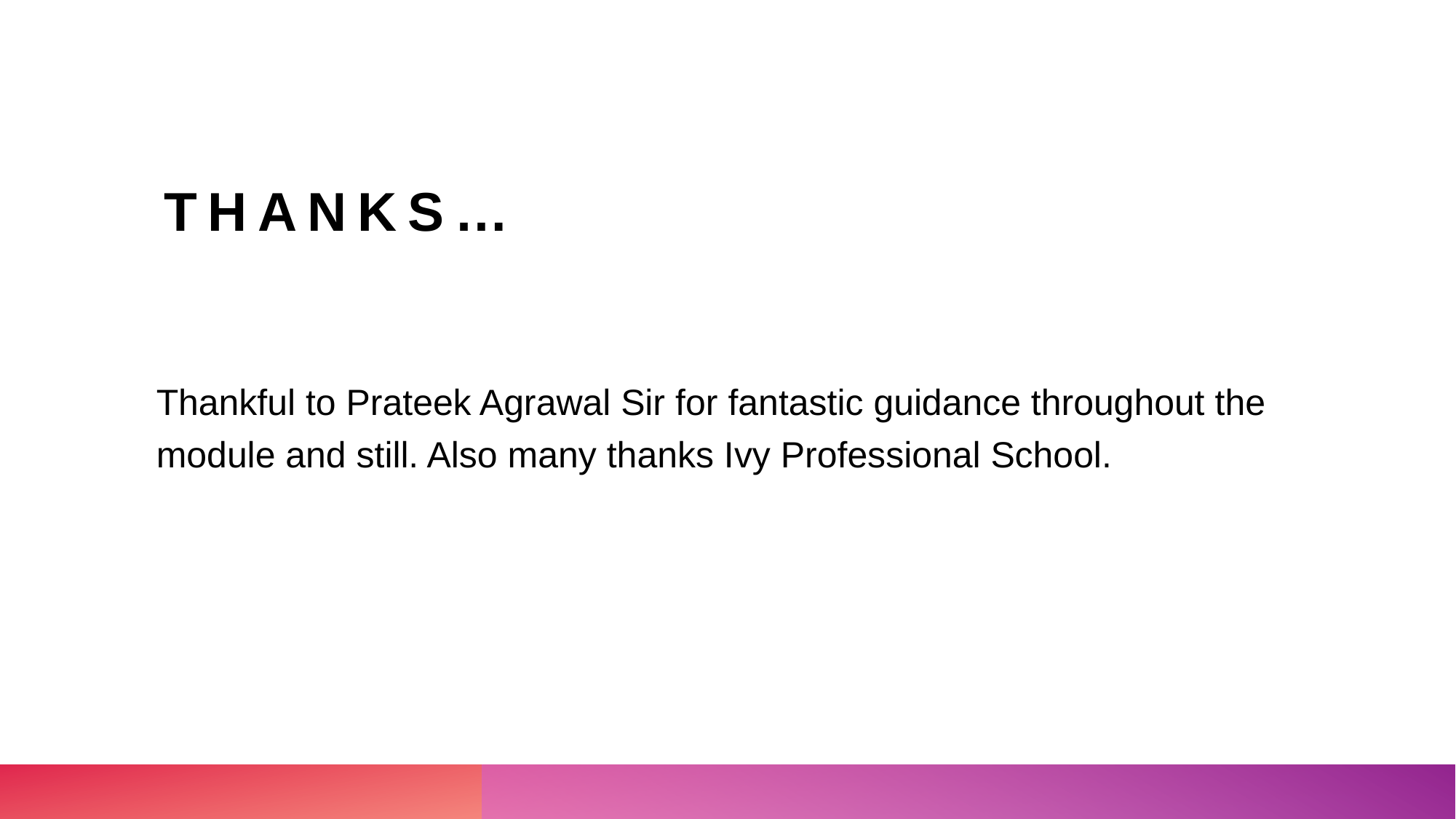

# THANKS…
Thankful to Prateek Agrawal Sir for fantastic guidance throughout the module and still. Also many thanks Ivy Professional School.